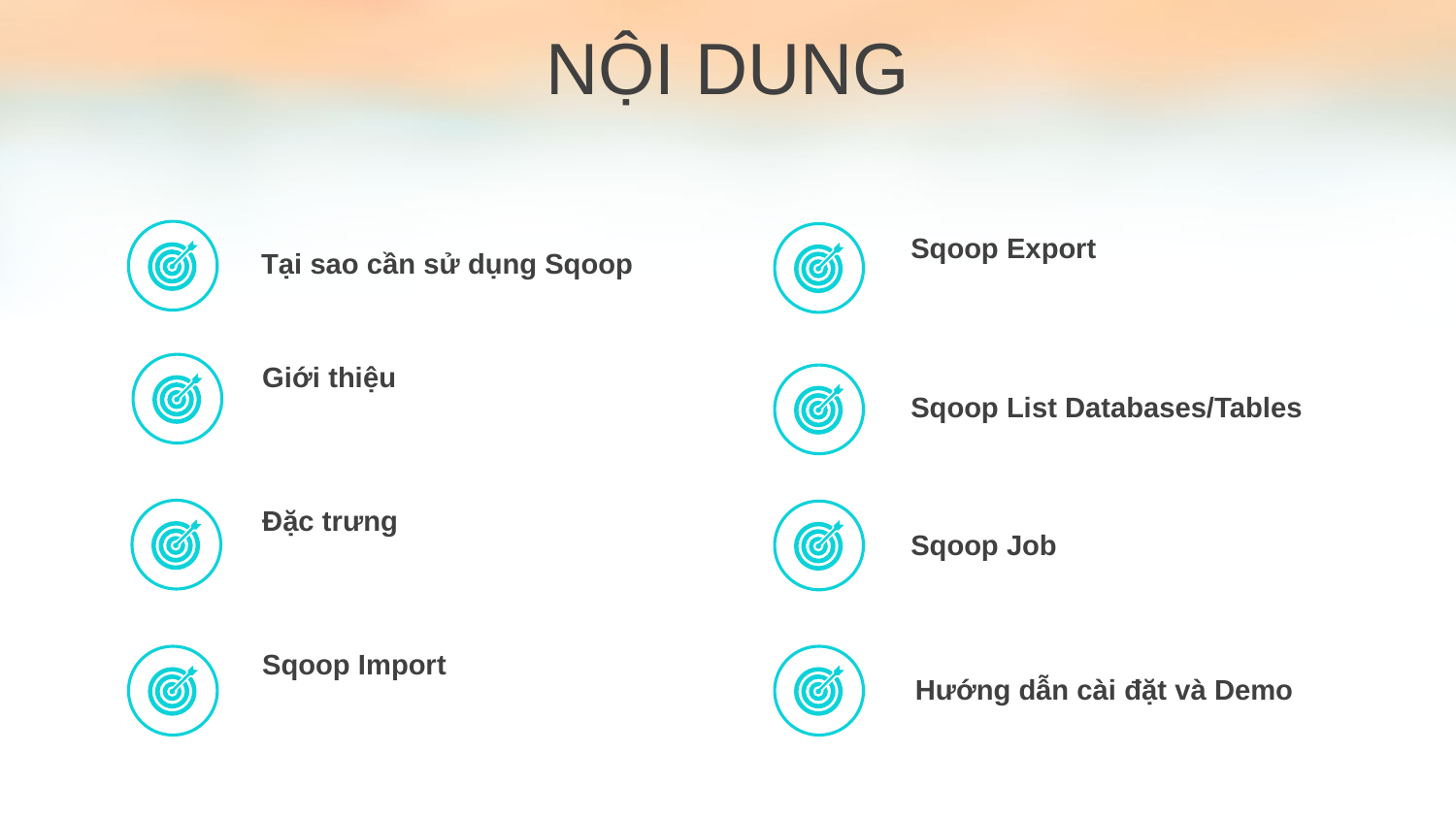

NỘI DUNG

Sqoop Export

Tại sao cần sử dụng Sqoop

Giới thiệu

Sqoop List Databases/Tables

Đặc trưng

Sqoop Job

Sqoop Import

Hướng dẫn cài đặt và Demo